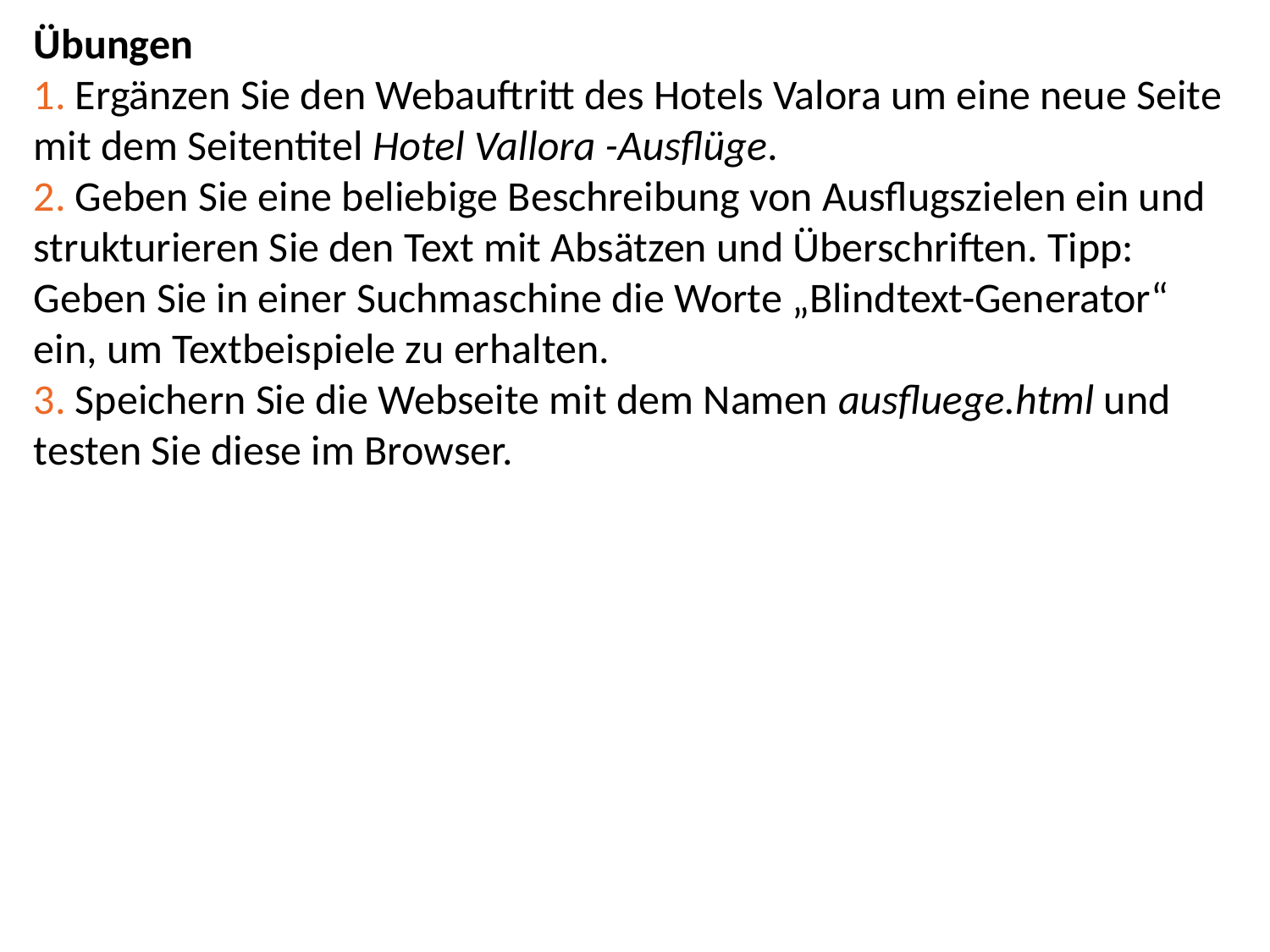

Übungen
1. Ergänzen Sie den Webauftritt des Hotels Valora um eine neue Seite mit dem Seitentitel Hotel Vallora -Ausflüge.
2. Geben Sie eine beliebige Beschreibung von Ausflugszielen ein und strukturieren Sie den Text mit Absätzen und Überschriften. Tipp: Geben Sie in einer Suchmaschine die Worte „Blindtext-Generator“ ein, um Textbeispiele zu erhalten.
3. Speichern Sie die Webseite mit dem Namen ausfluege.html und testen Sie diese im Browser.